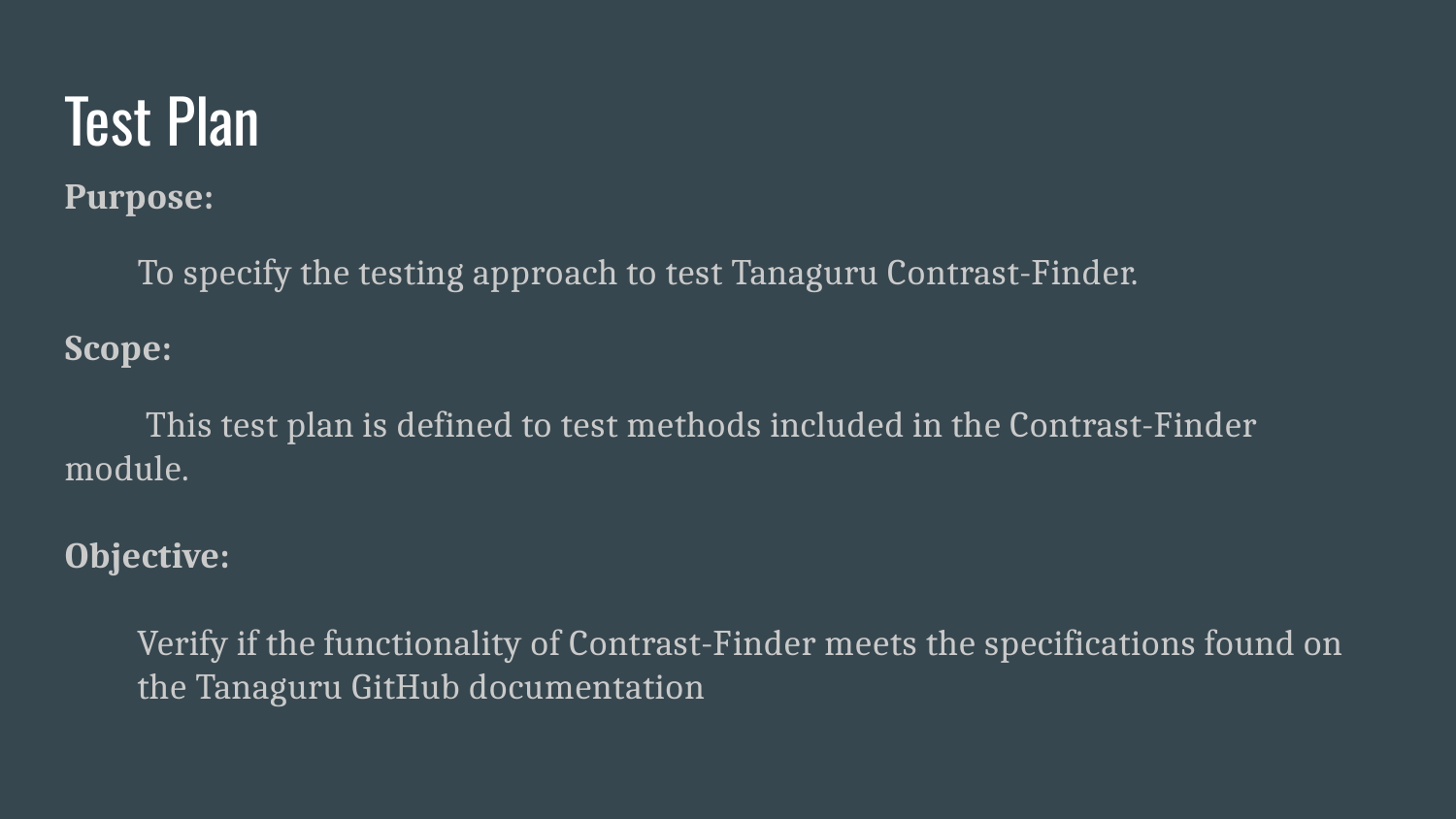

# Test Plan
Purpose:
To specify the testing approach to test Tanaguru Contrast-Finder.
Scope:
 This test plan is defined to test methods included in the Contrast-Finder module.

Objective:

Verify if the functionality of Contrast-Finder meets the specifications found on the Tanaguru GitHub documentation